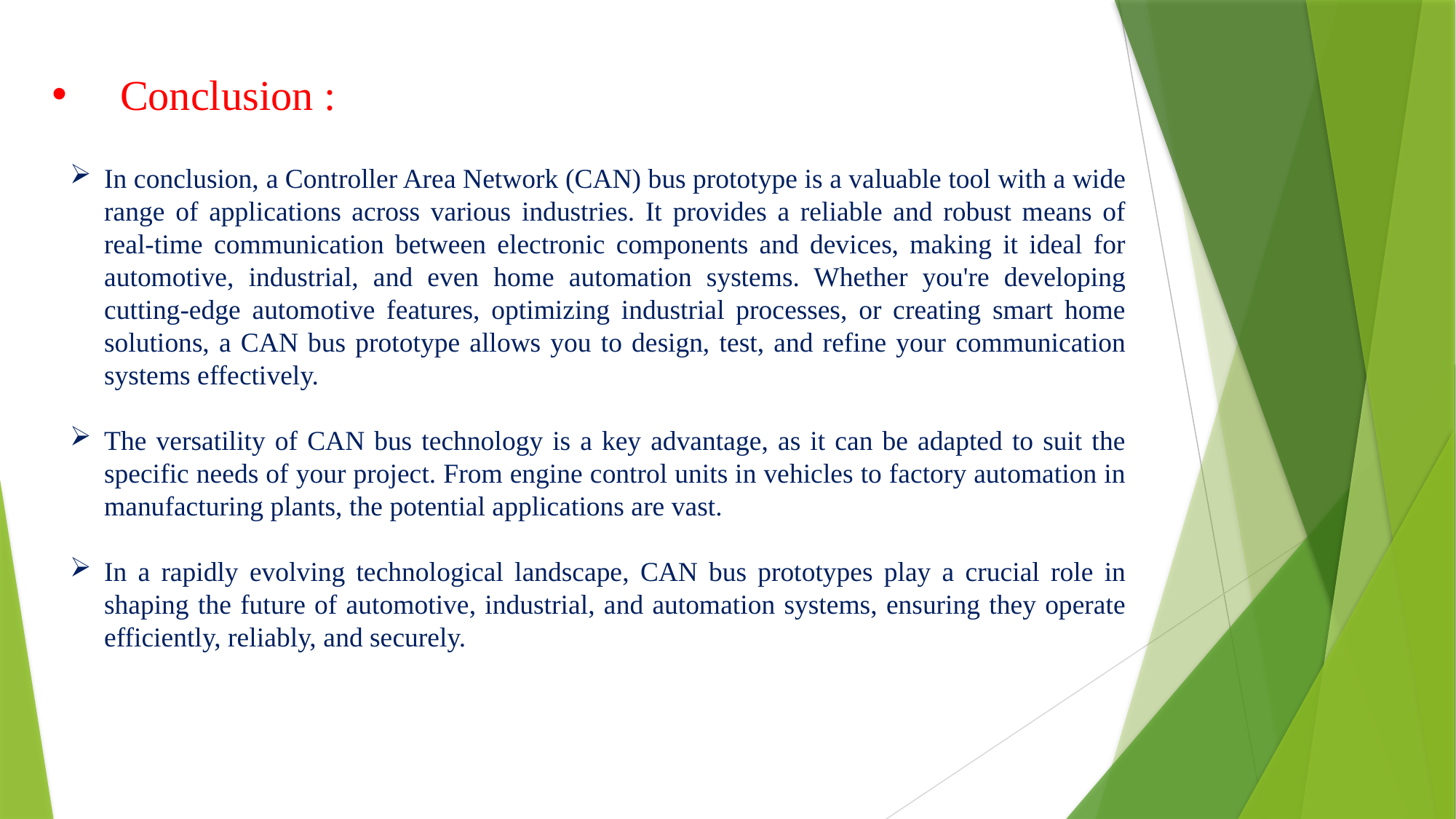

# Conclusion :
In conclusion, a Controller Area Network (CAN) bus prototype is a valuable tool with a wide range of applications across various industries. It provides a reliable and robust means of real-time communication between electronic components and devices, making it ideal for automotive, industrial, and even home automation systems. Whether you're developing cutting-edge automotive features, optimizing industrial processes, or creating smart home solutions, a CAN bus prototype allows you to design, test, and refine your communication systems effectively.

The versatility of CAN bus technology is a key advantage, as it can be adapted to suit the specific needs of your project. From engine control units in vehicles to factory automation in manufacturing plants, the potential applications are vast.

In a rapidly evolving technological landscape, CAN bus prototypes play a crucial role in shaping the future of automotive, industrial, and automation systems, ensuring they operate efficiently, reliably, and securely.